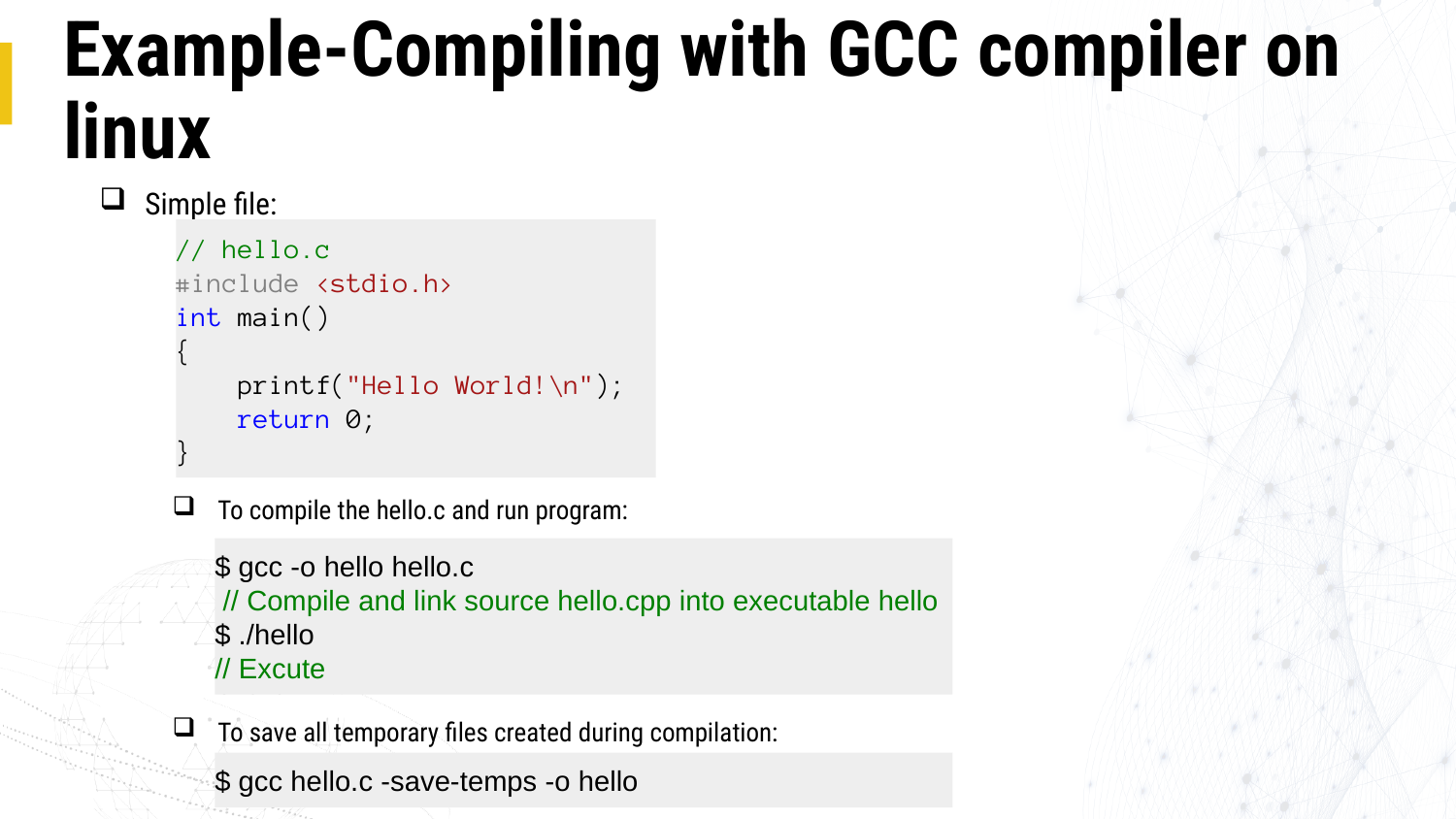

# Example-Compiling with GCC compiler on linux
Simple file:

To compile the hello.c and run program:

To save all temporary files created during compilation:

// hello.c
#include <stdio.h>
int main()
{
    printf("Hello World!\n");
    return 0;
}
$ gcc -o hello hello.c
 // Compile and link source hello.cpp into executable hello
$ ./hello
// Excute
$ gcc hello.c -save-temps -o hello